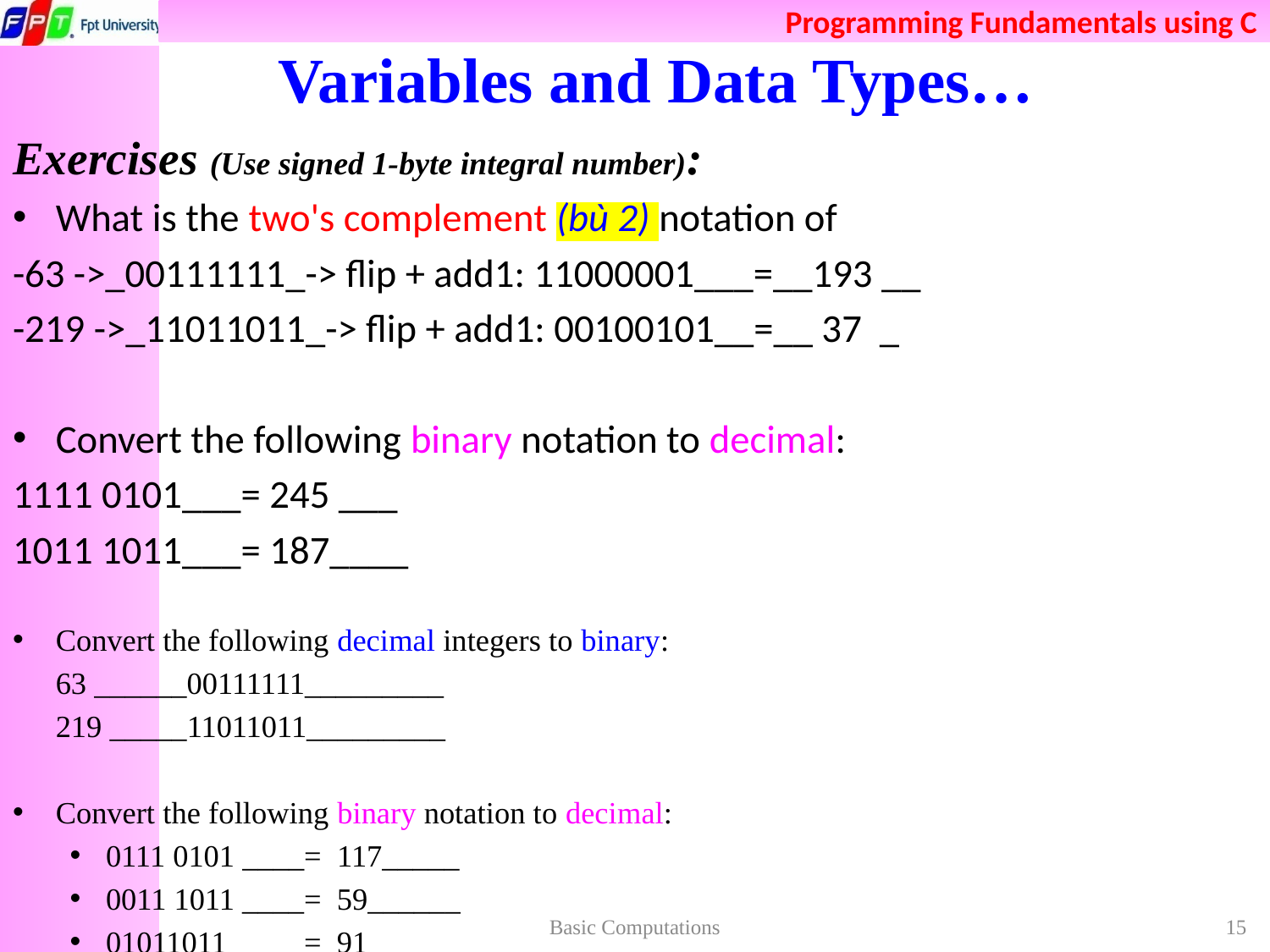

# Variables and Data Types…
Exercises (Use signed 1-byte integral number):
What is the two's complement (bù 2) notation of
-63 ->_00111111_-> flip + add1: 11000001___=__193 __
-219 ->_11011011_-> flip + add1: 00100101__=__ 37  _

Convert the following binary notation to decimal:
1111 0101___= 245 ___
1011 1011___= 187____

Convert the following decimal integers to binary:
	63 ______00111111_________
	219 _____11011011_________

Convert the following binary notation to decimal:
0111 0101 ____=  117_____
0011 1011 ____=  59______
01011011  ____=  91______

Basic Computations
15